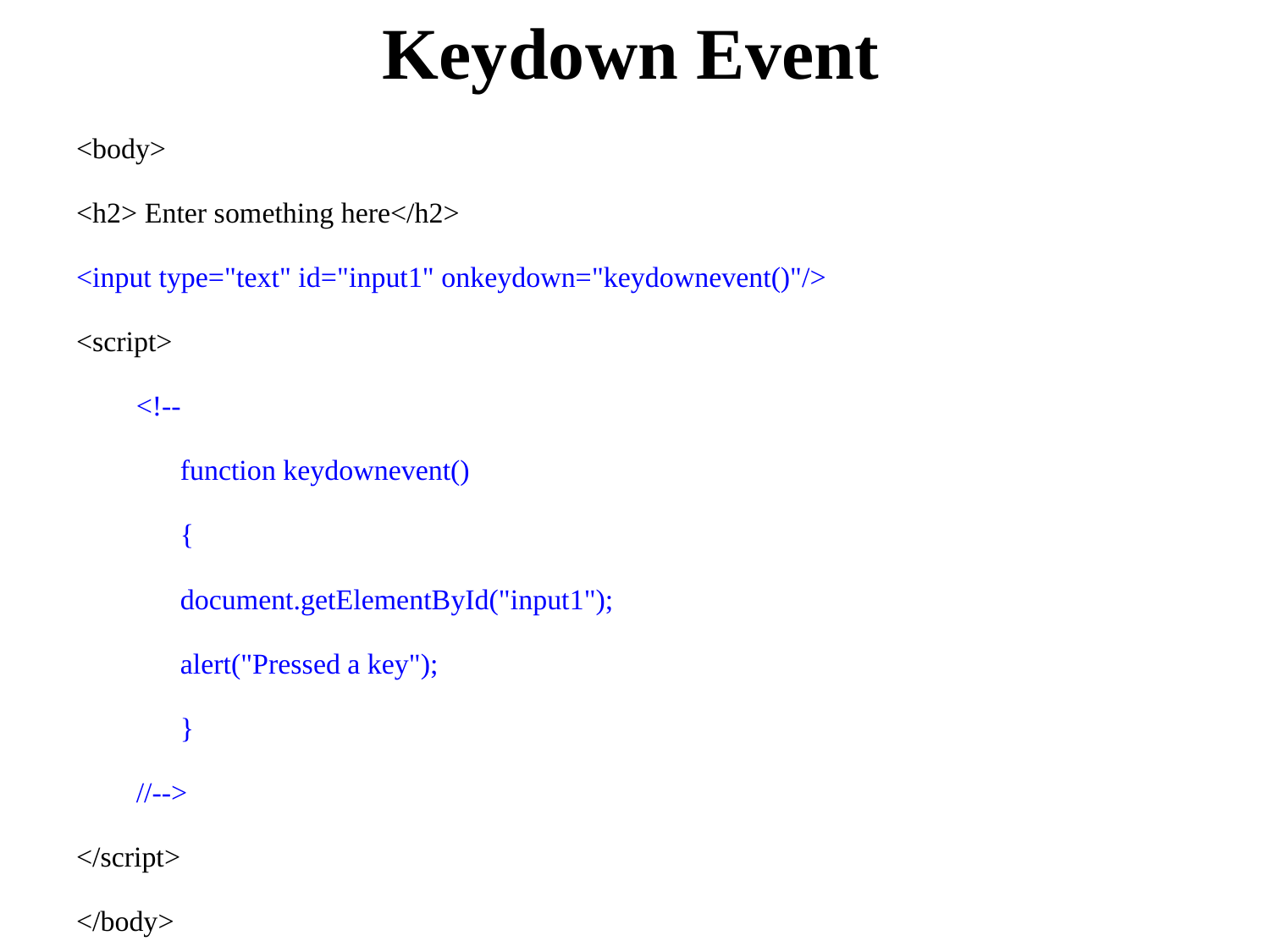

# Keydown Event
<body>
<h2> Enter something here</h2>
<input type="text" id="input1" onkeydown="keydownevent()"/>
<script>
<!--
	function keydownevent()
	{
		document.getElementById("input1");
		alert("Pressed a key");
	}
//-->
</script>
</body>